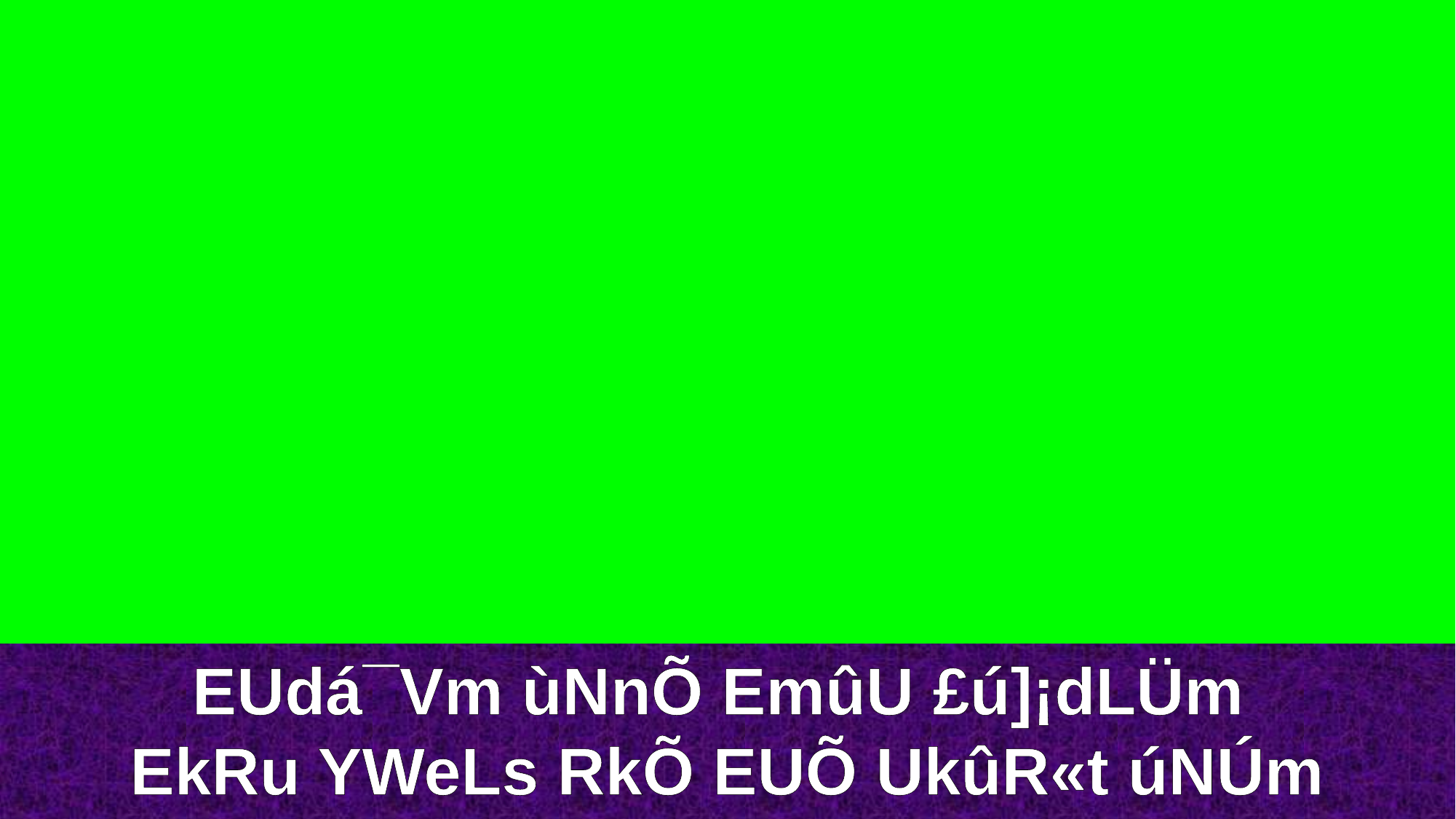

EUdá¯Vm ùNnÕ EmûU £ú]¡dLÜm
EkRu YWeLs RkÕ EUÕ UkûR«t úNÚm